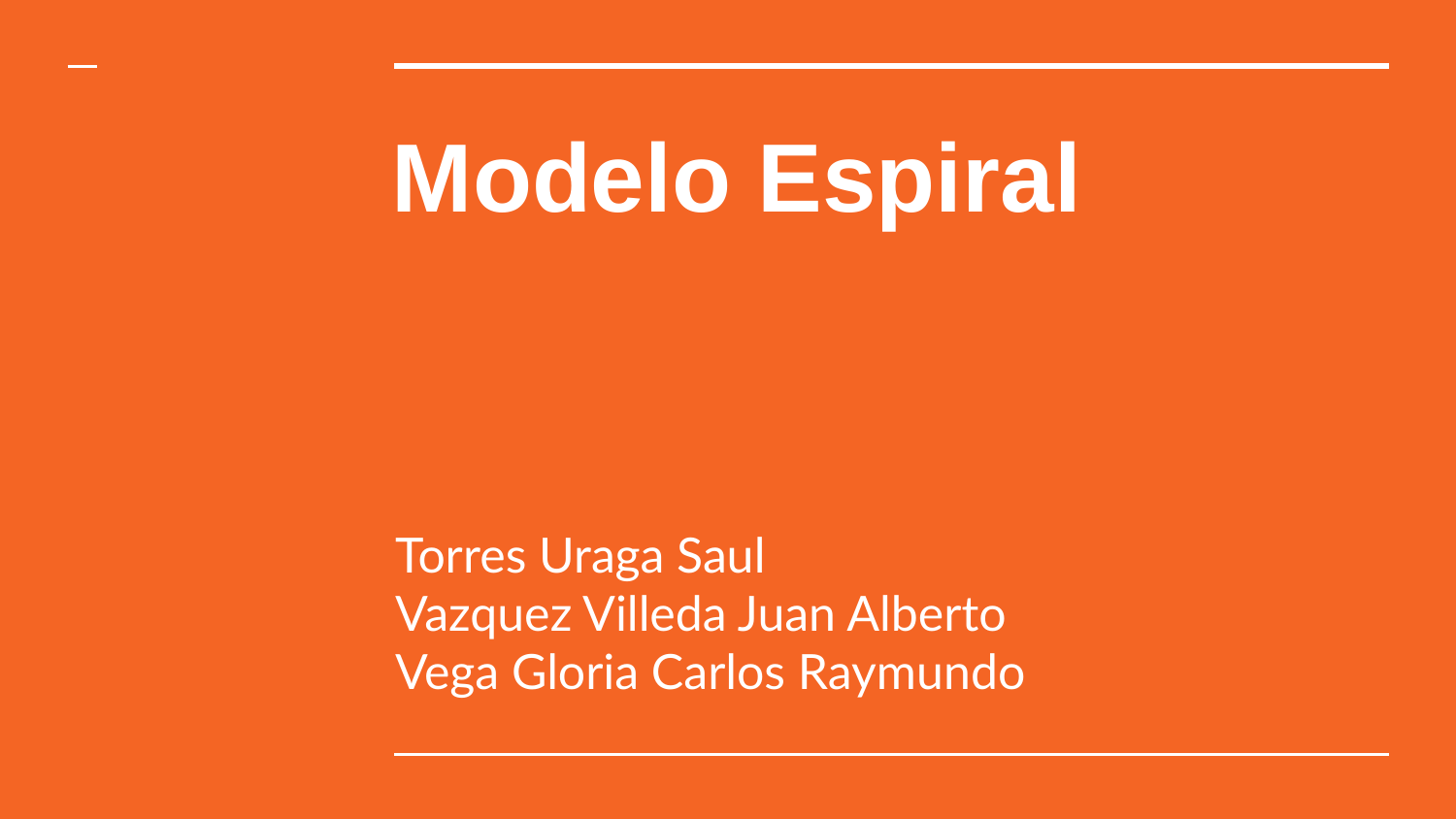

# Modelo Espiral
Torres Uraga Saul
Vazquez Villeda Juan Alberto
Vega Gloria Carlos Raymundo